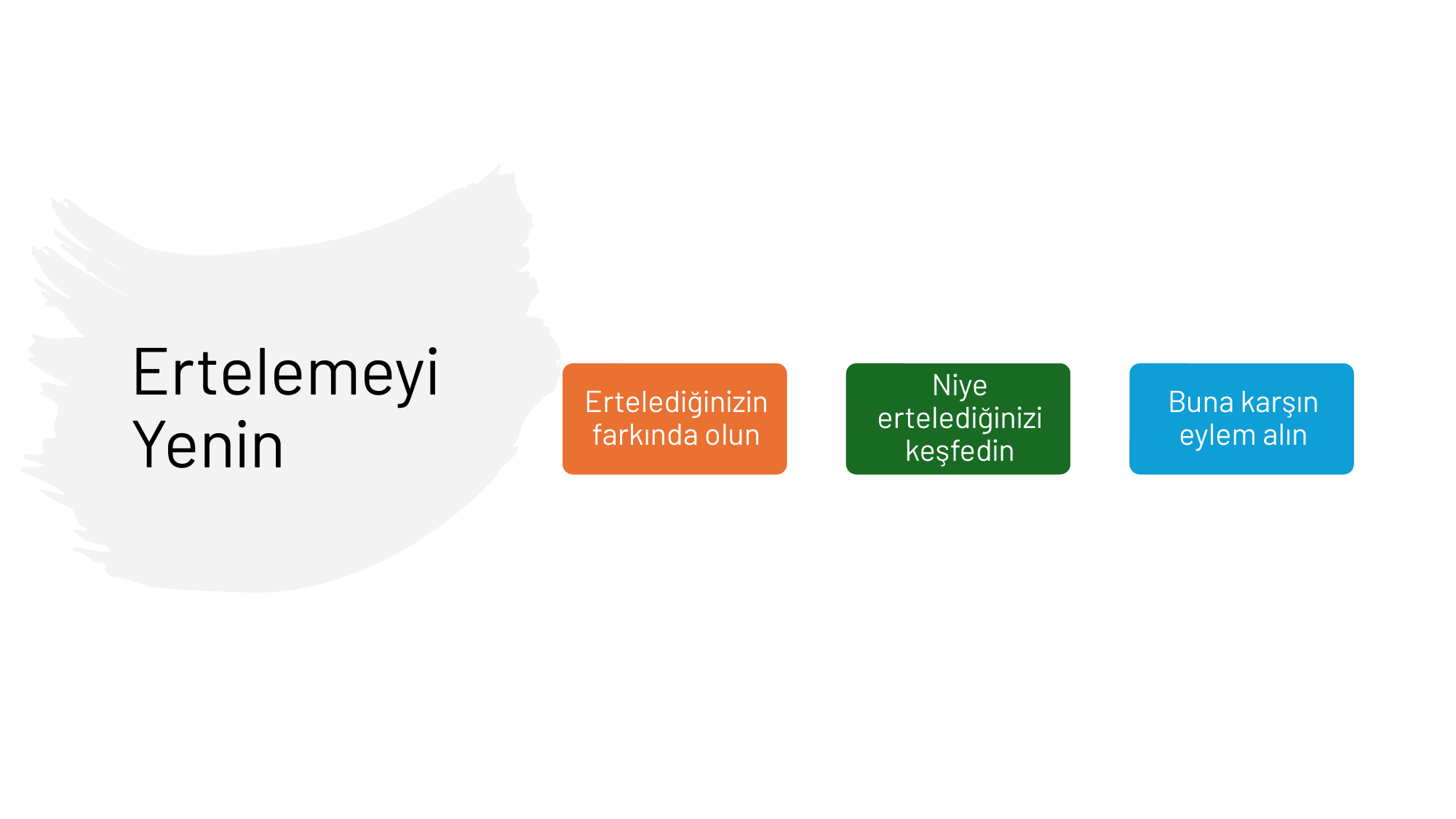

# Ertelemeyi Yenin
Ertelediğinizin farkında olun
Niye ertelediğinizi keşfedin
Buna karşın eylem alın